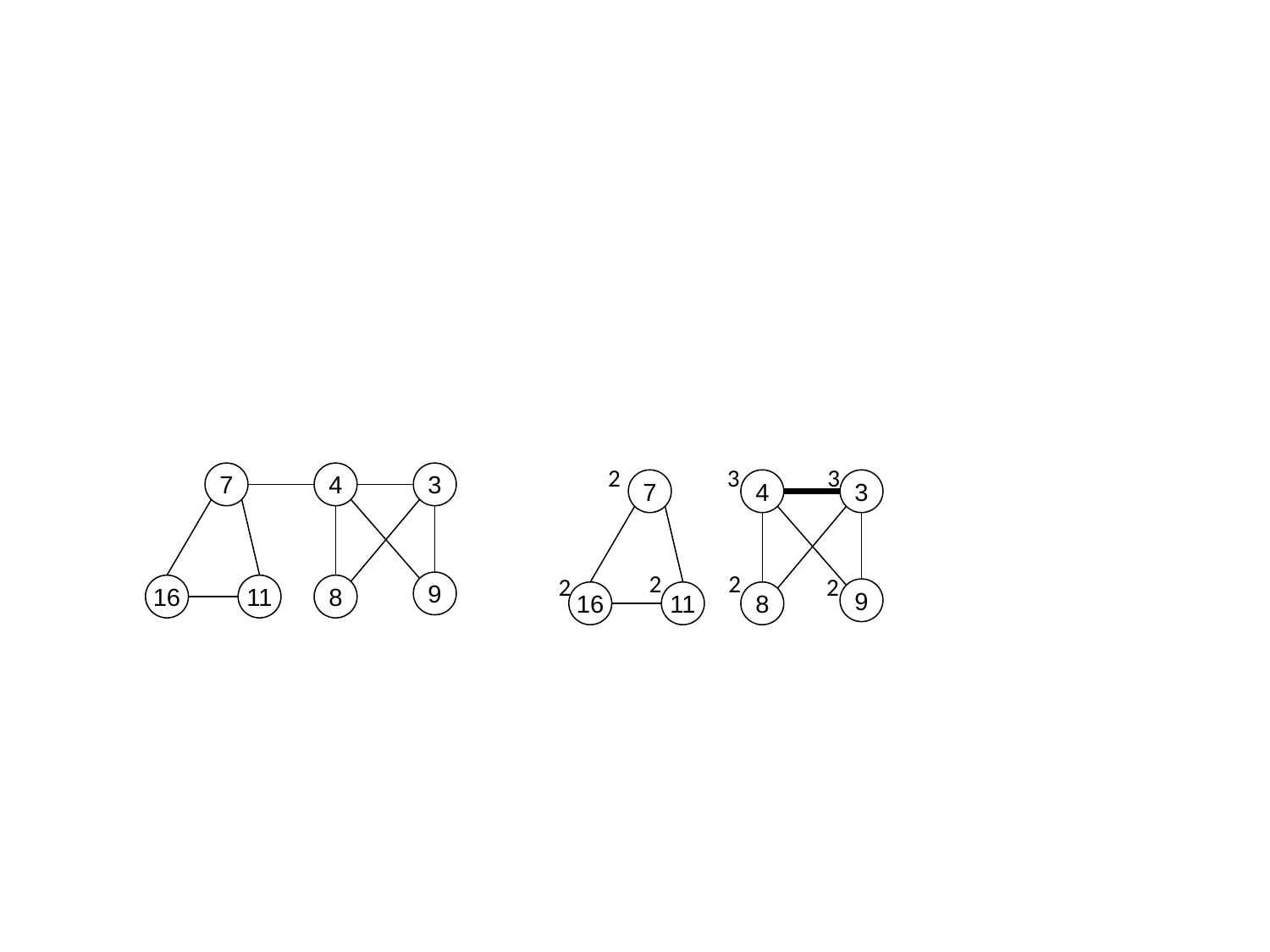

2
3
3
7
4
3
7
4
3
2
2
2
2
9
16
11
8
9
16
11
8